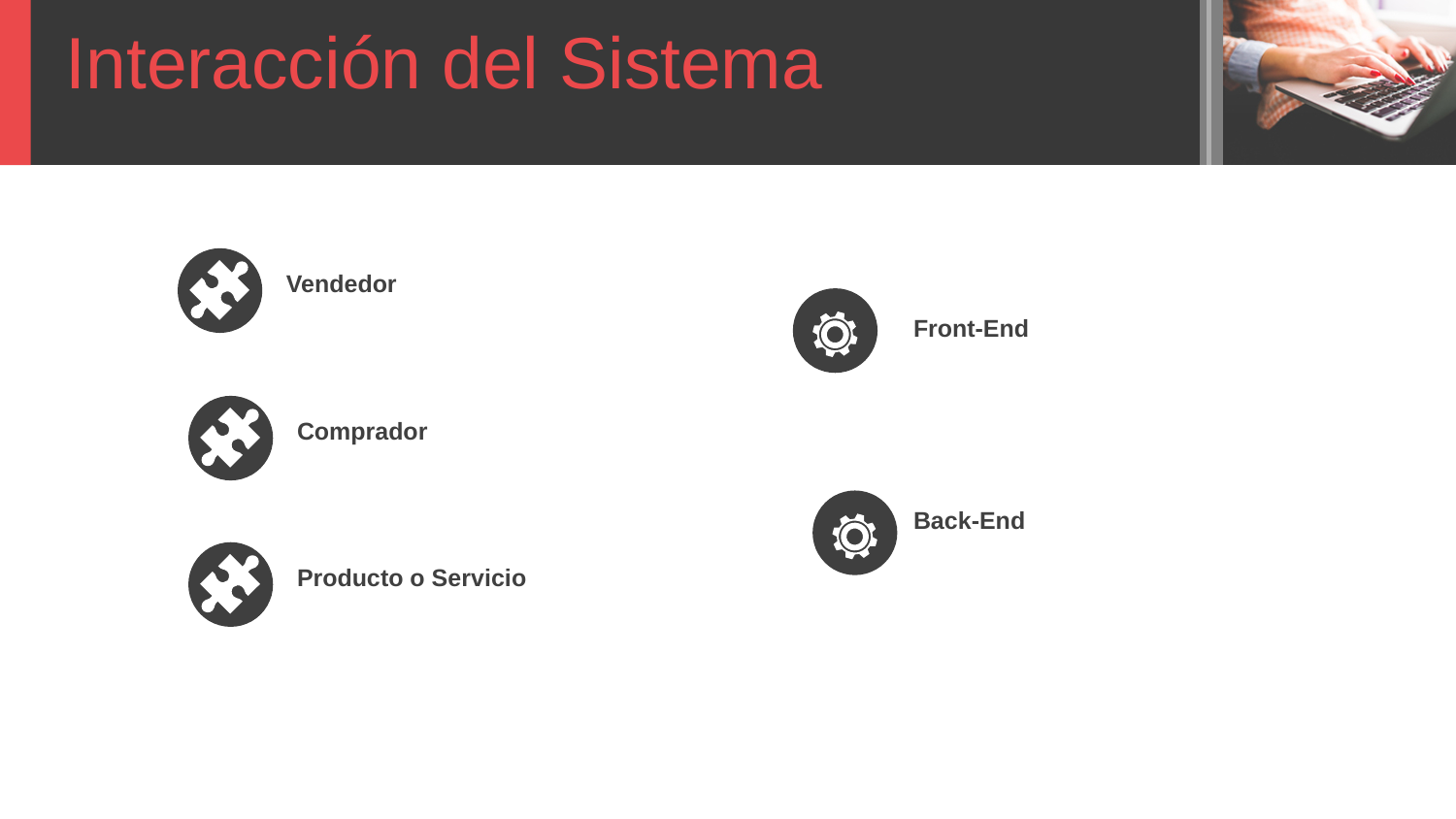

Interacción del Sistema

Vendedor

Front-End

Comprador

Back-End

Producto o Servicio